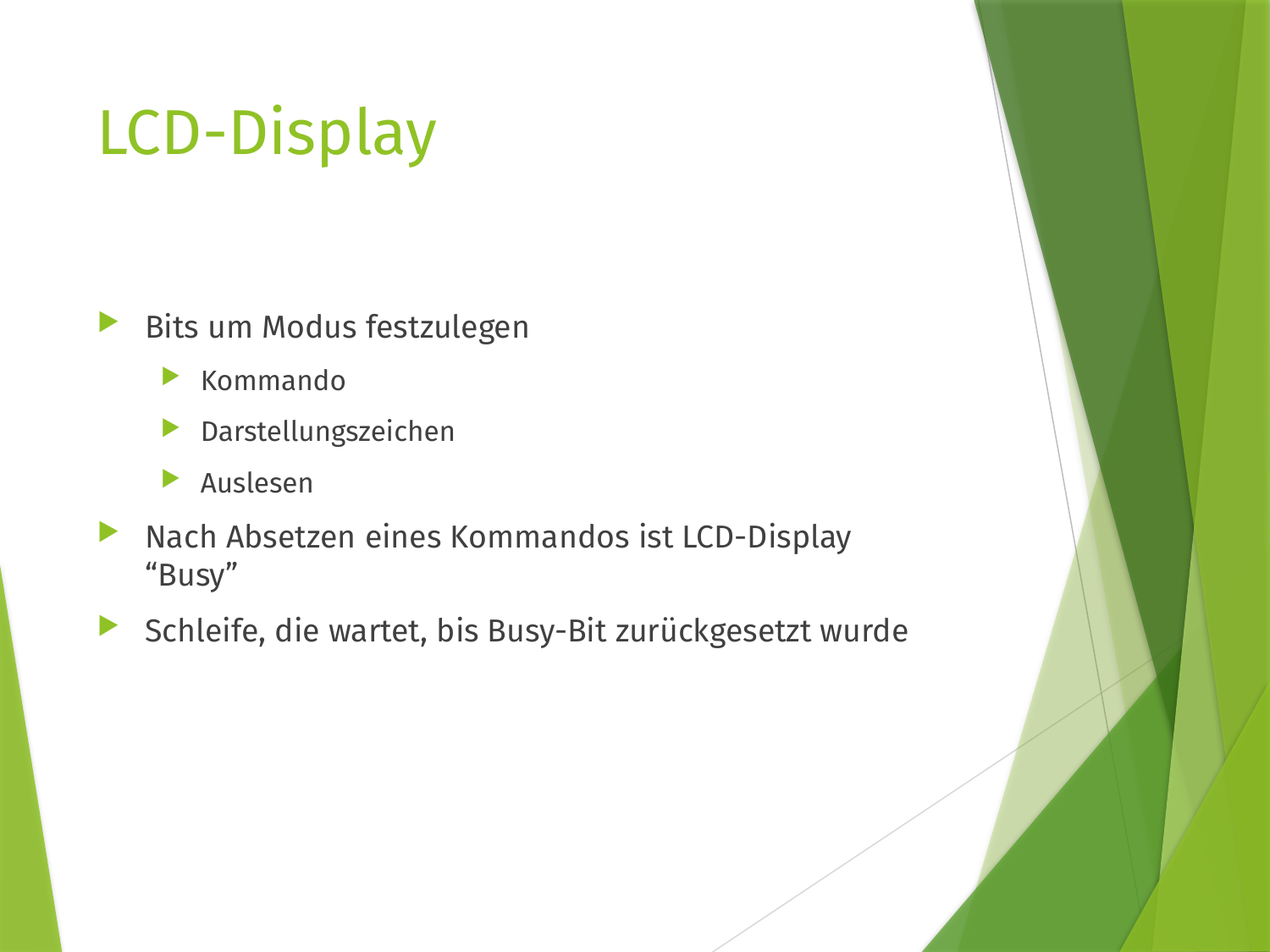

# LCD-Display
Bits um Modus festzulegen
Kommando
Darstellungszeichen
Auslesen
Nach Absetzen eines Kommandos ist LCD-Display “Busy”
Schleife, die wartet, bis Busy-Bit zurückgesetzt wurde